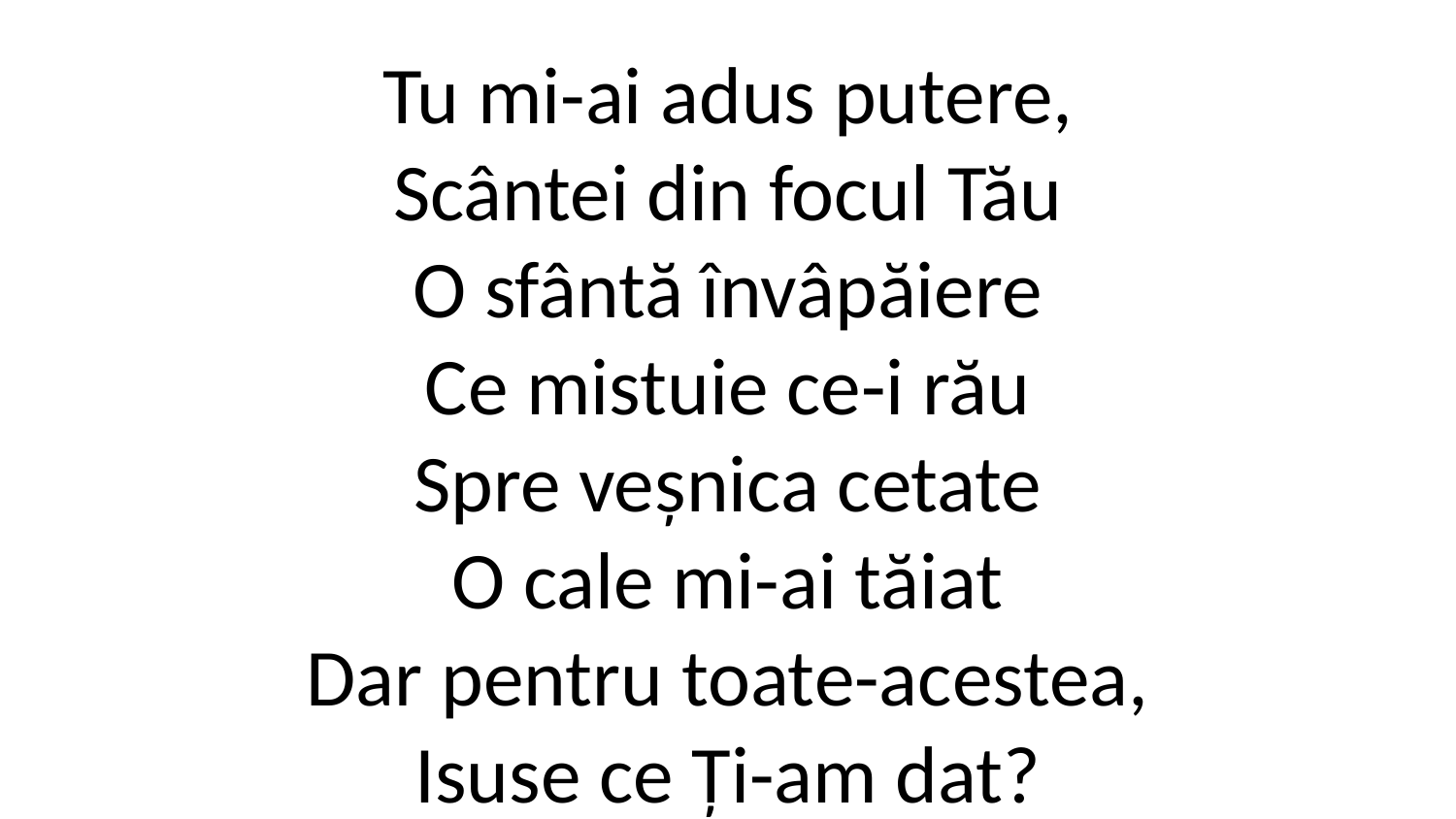

Tu mi-ai adus putere,
Scântei din focul Tău
O sfântă învâpăiere
Ce mistuie ce-i rău
Spre veșnica cetate
O cale mi-ai tăiat
Dar pentru toate-acestea,
Isuse ce Ți-am dat?